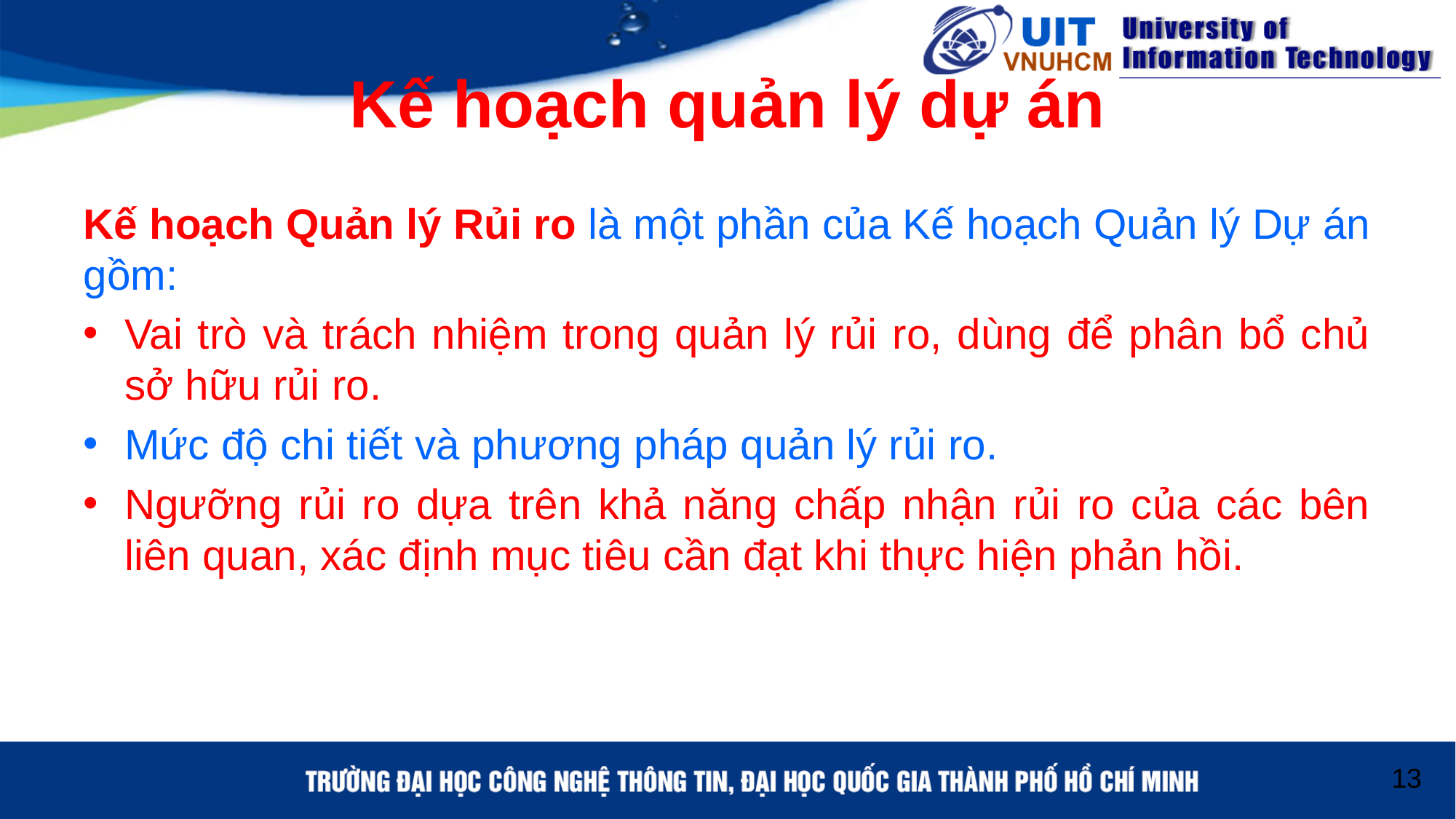

# Kế hoạch quản lý dự án
Kế hoạch Quản lý Rủi ro là một phần của Kế hoạch Quản lý Dự án gồm:
Vai trò và trách nhiệm trong quản lý rủi ro, dùng để phân bổ chủ sở hữu rủi ro.
Mức độ chi tiết và phương pháp quản lý rủi ro.
Ngưỡng rủi ro dựa trên khả năng chấp nhận rủi ro của các bên liên quan, xác định mục tiêu cần đạt khi thực hiện phản hồi.